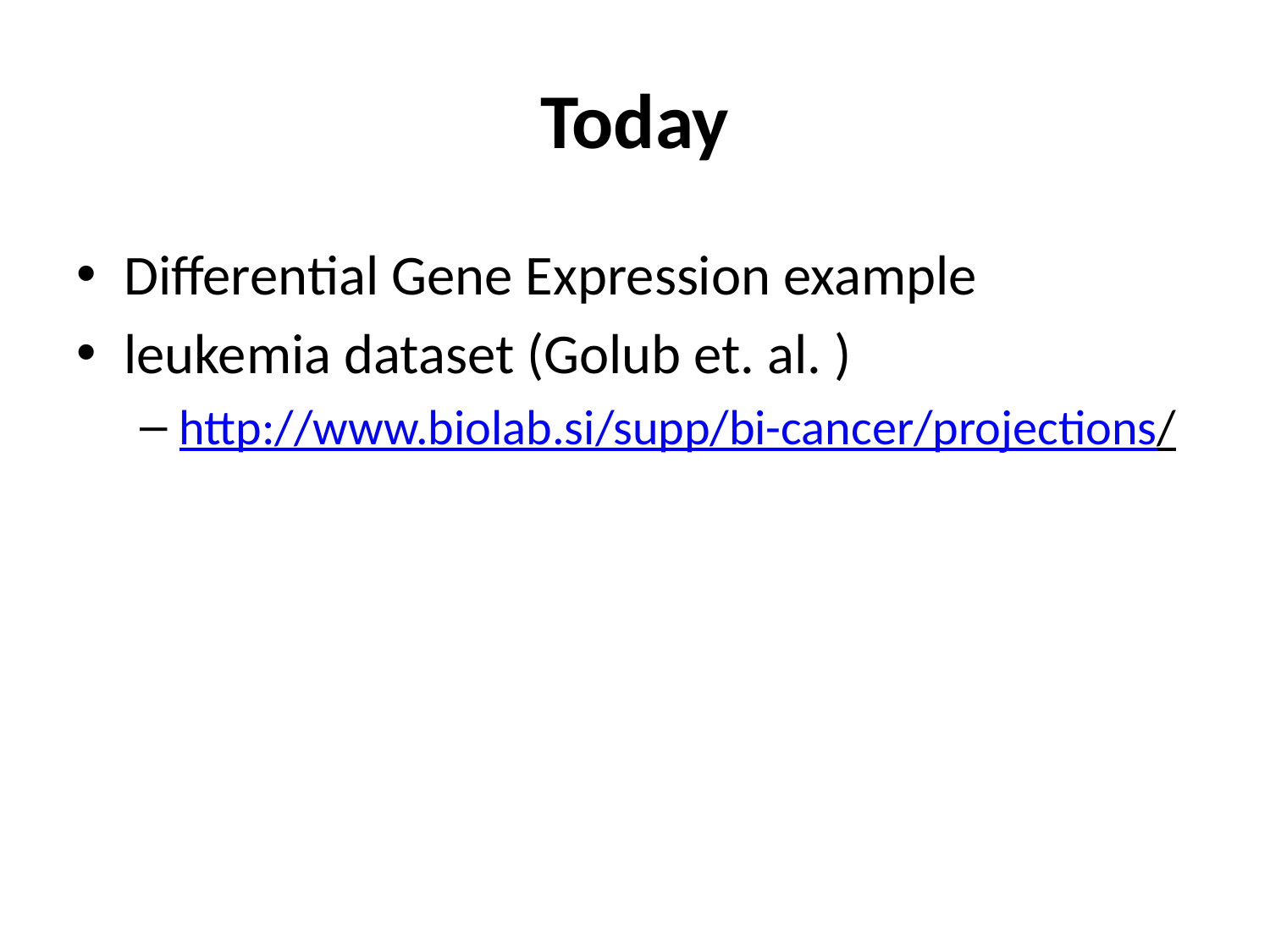

# Today
Differential Gene Expression example
leukemia dataset (Golub et. al. )
http://www.biolab.si/supp/bi-cancer/projections/